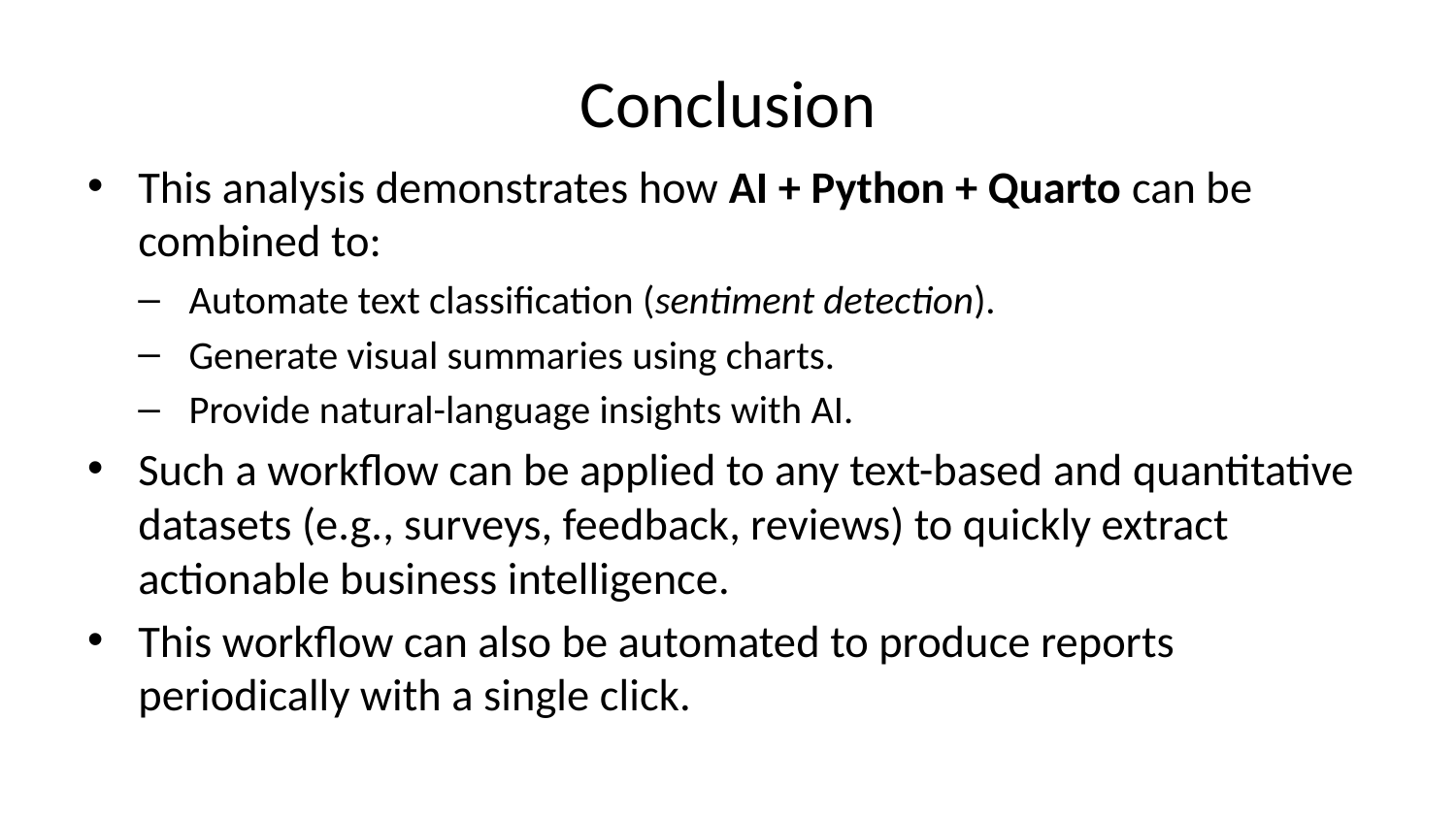

# Conclusion
This analysis demonstrates how AI + Python + Quarto can be combined to:
Automate text classification (sentiment detection).
Generate visual summaries using charts.
Provide natural-language insights with AI.
Such a workflow can be applied to any text-based and quantitative datasets (e.g., surveys, feedback, reviews) to quickly extract actionable business intelligence.
This workflow can also be automated to produce reports periodically with a single click.